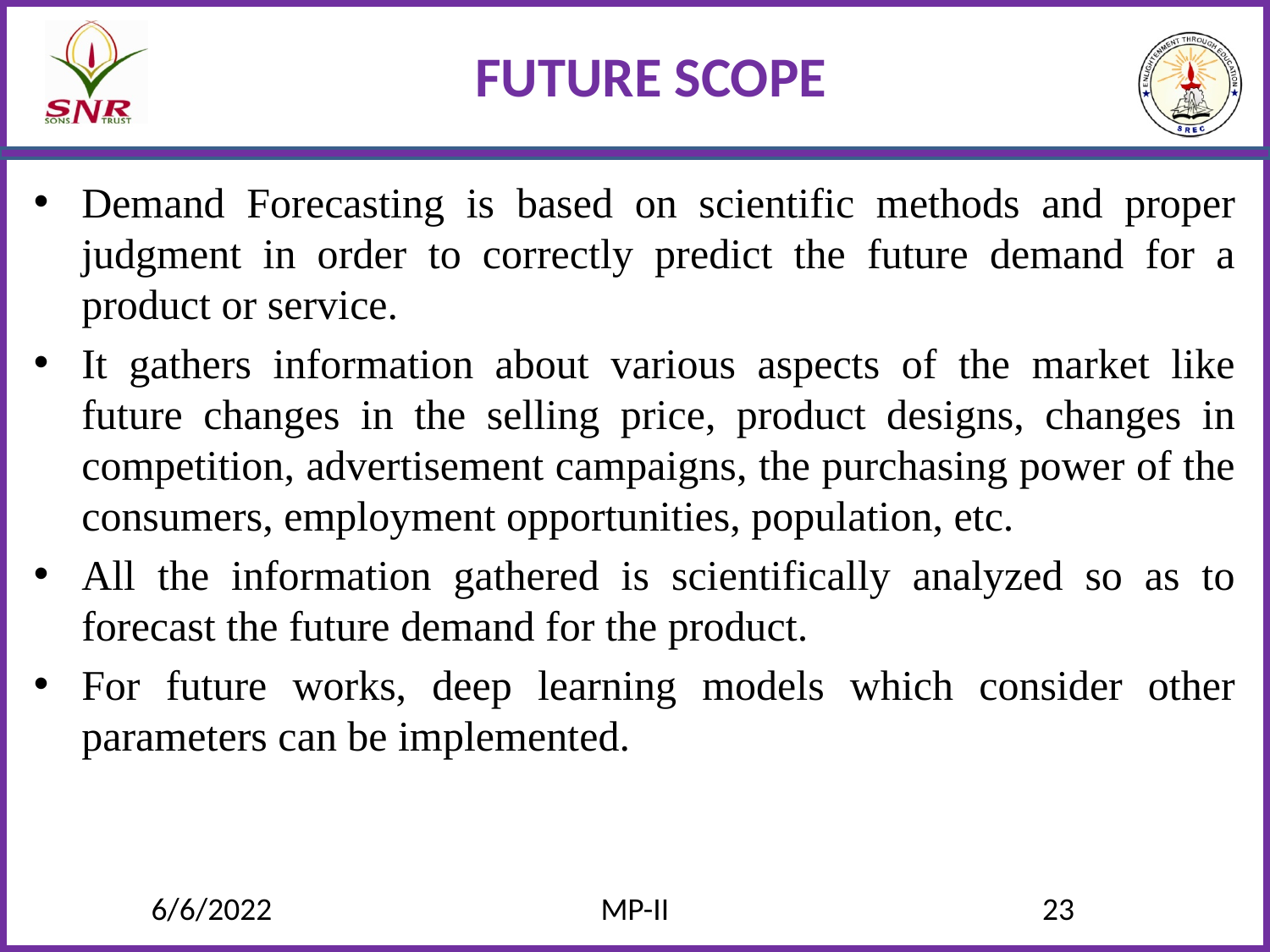

# FUTURE SCOPE
Demand Forecasting is based on scientific methods and proper judgment in order to correctly predict the future demand for a product or service.
It gathers information about various aspects of the market like future changes in the selling price, product designs, changes in competition, advertisement campaigns, the purchasing power of the consumers, employment opportunities, population, etc.
All the information gathered is scientifically analyzed so as to forecast the future demand for the product.
For future works, deep learning models which consider other parameters can be implemented.

6/6/2022
MP-II

23